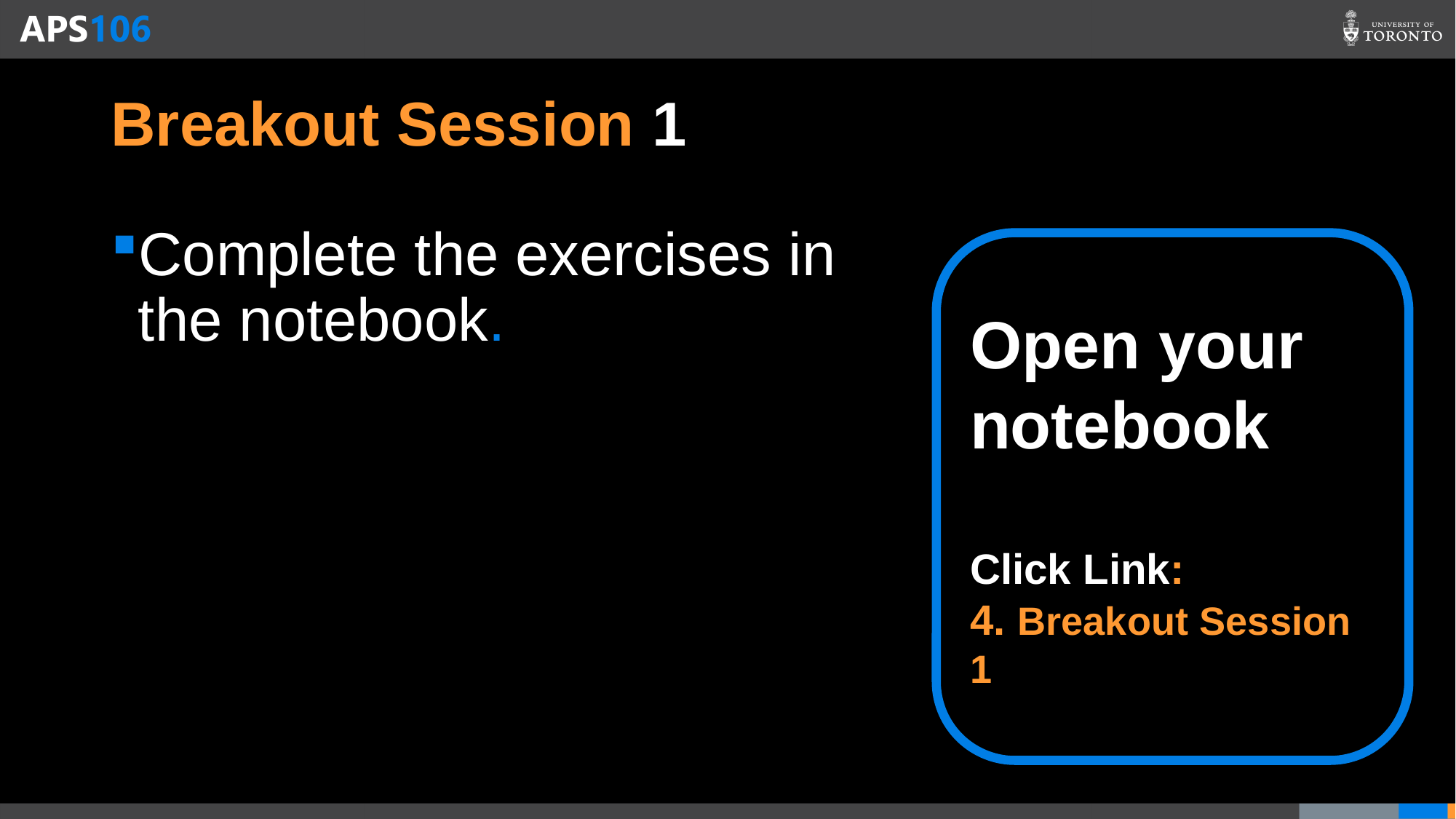

# Breakout Session 1
Complete the exercises in the notebook.
Open your notebook

Click Link:
4. Breakout Session 1